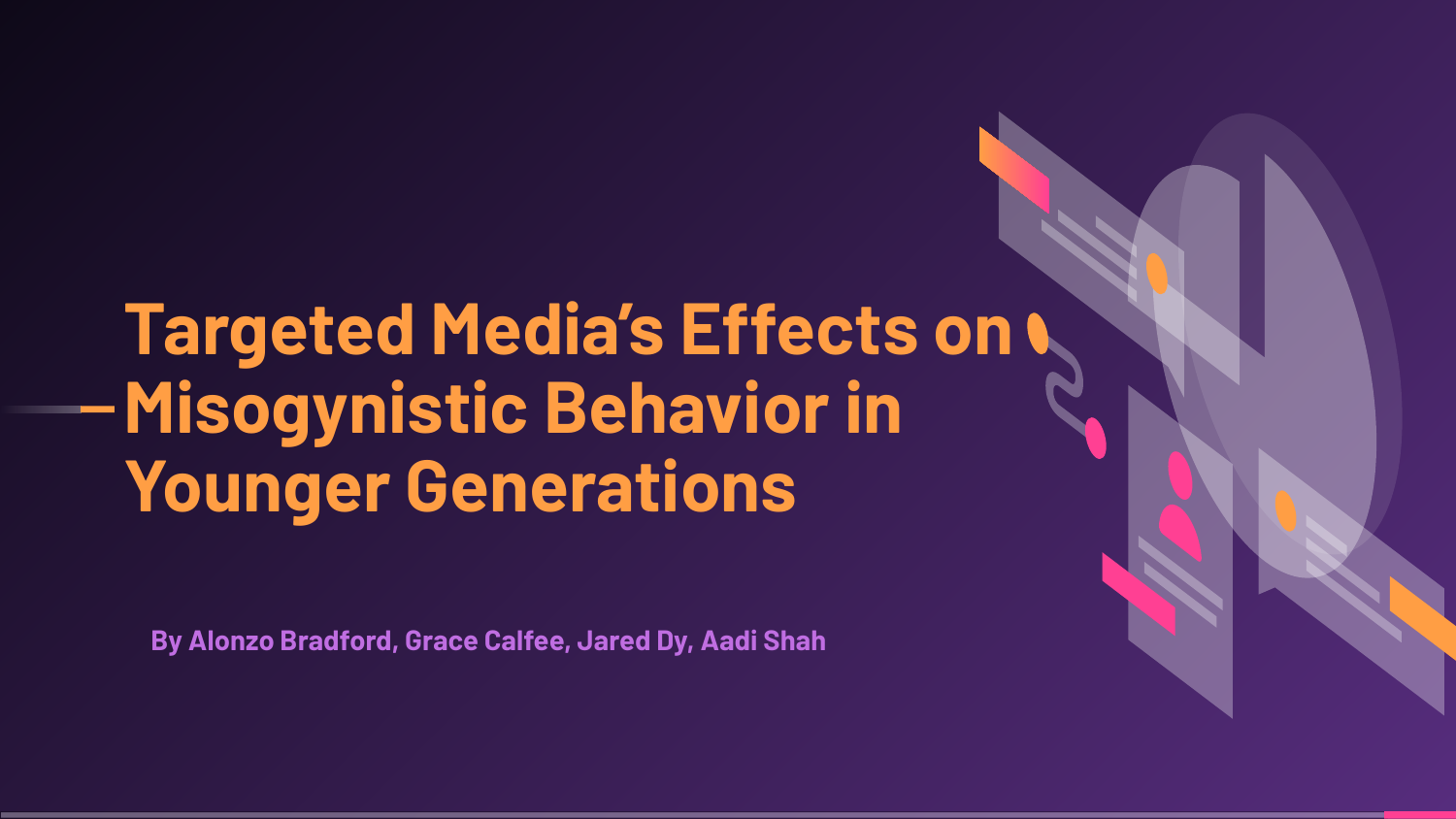

# Targeted Media’s Effects on
Misogynistic Behavior in Younger Generations
By Alonzo Bradford, Grace Calfee, Jared Dy, Aadi Shah